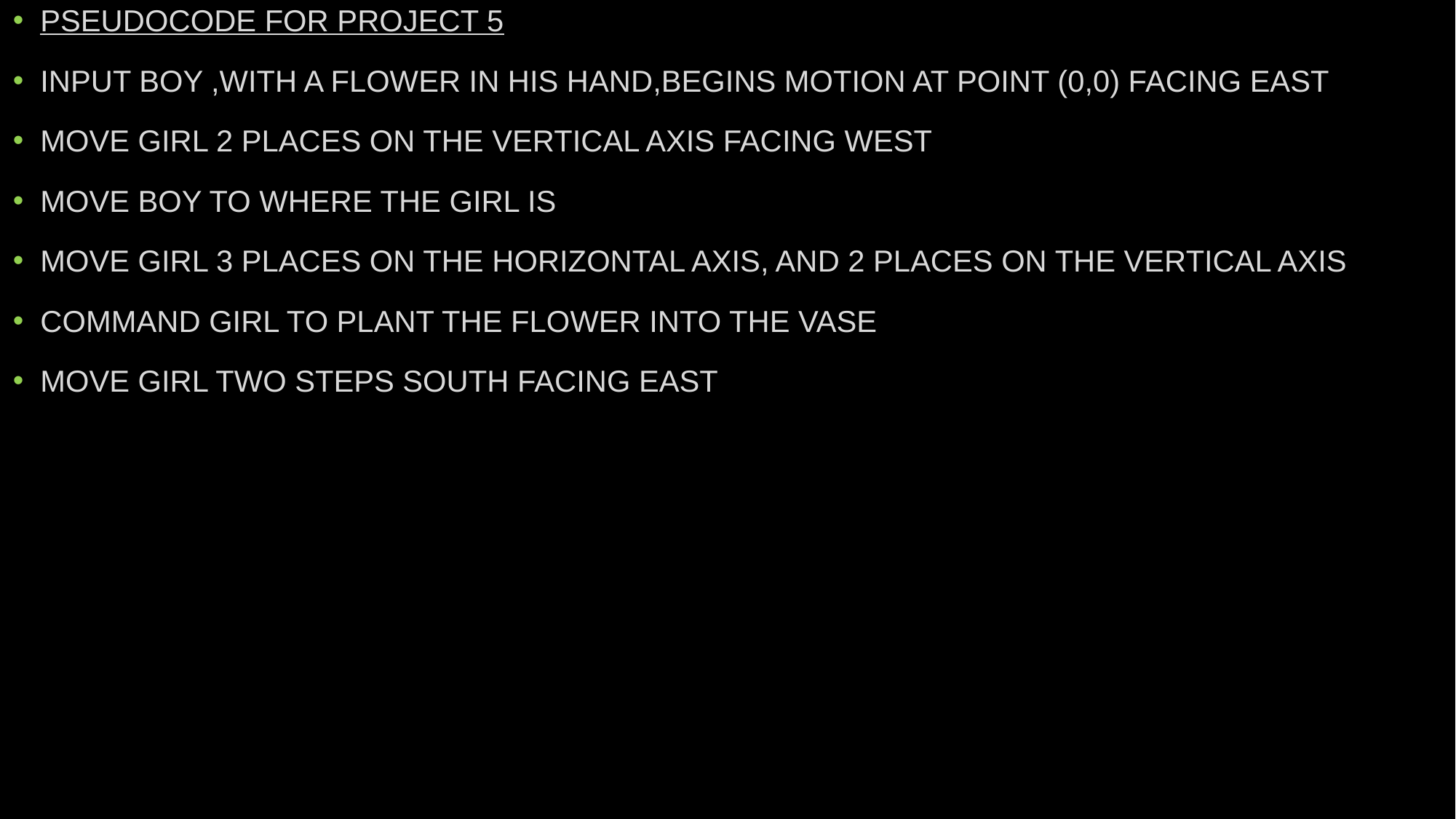

PSEUDOCODE FOR PROJECT 5
INPUT BOY ,WITH A FLOWER IN HIS HAND,BEGINS MOTION AT POINT (0,0) FACING EAST
MOVE GIRL 2 PLACES ON THE VERTICAL AXIS FACING WEST
MOVE BOY TO WHERE THE GIRL IS
MOVE GIRL 3 PLACES ON THE HORIZONTAL AXIS, AND 2 PLACES ON THE VERTICAL AXIS
COMMAND GIRL TO PLANT THE FLOWER INTO THE VASE
MOVE GIRL TWO STEPS SOUTH FACING EAST